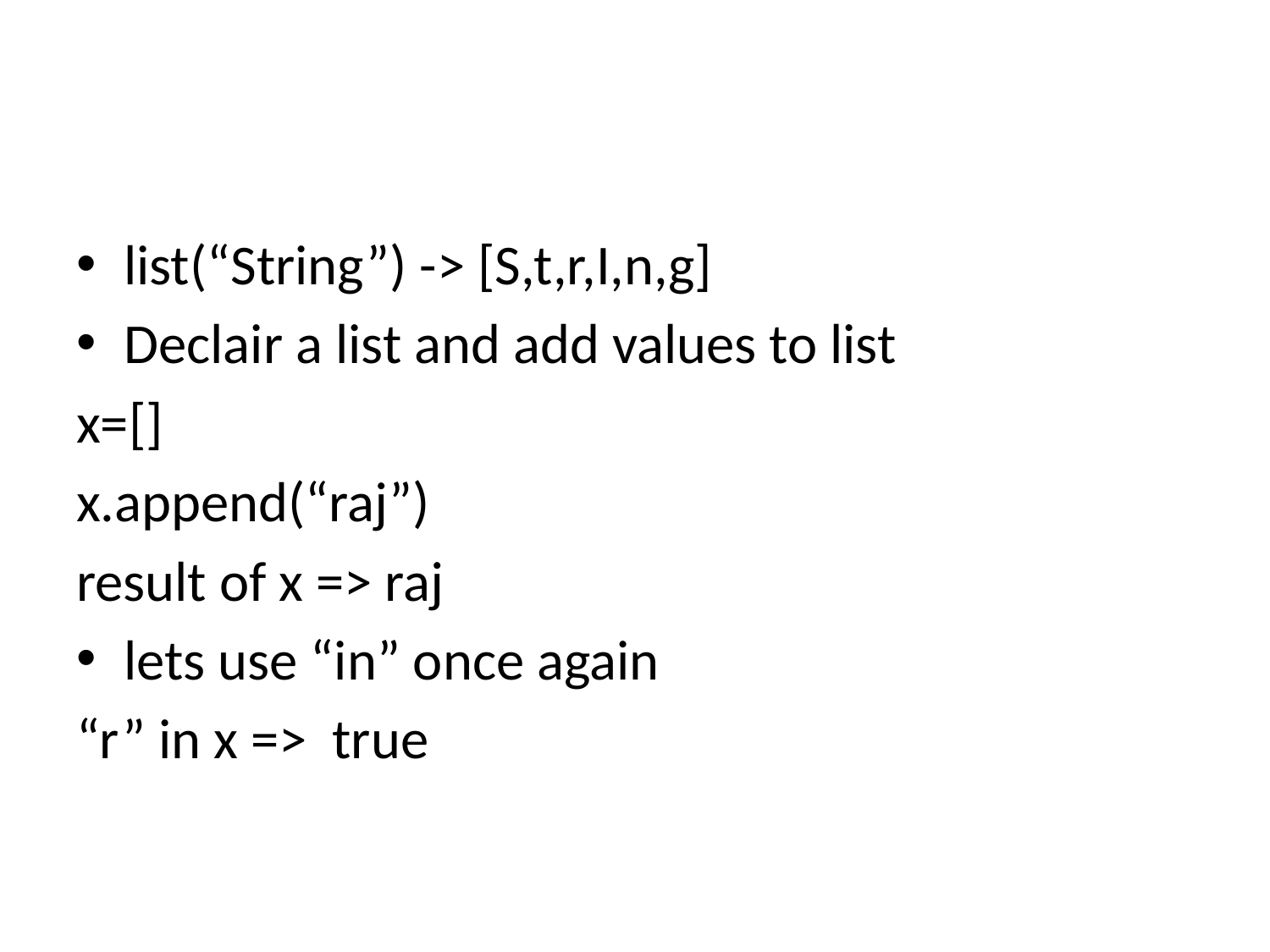

#
list(“String”) -> [S,t,r,I,n,g]
Declair a list and add values to list
x=[]
x.append(“raj”)
result of x => raj
lets use “in” once again
“r” in x =>  true